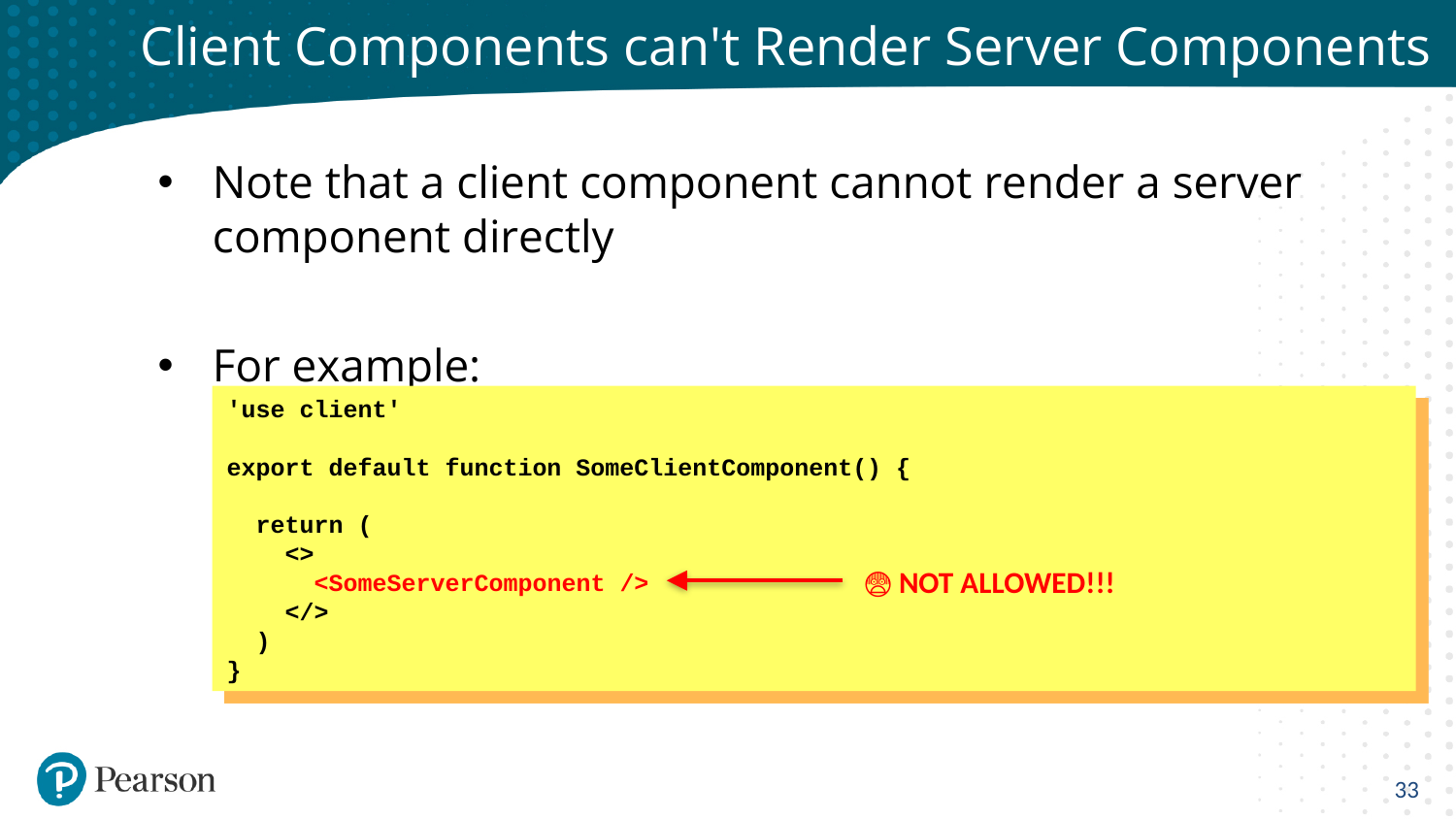

# Client Components can't Render Server Components
Note that a client component cannot render a server component directly

For example:
'use client'

export default function SomeClientComponent() {

  return (
    <>
      <SomeServerComponent />
    </>
  )
}
😨 NOT ALLOWED!!!
33